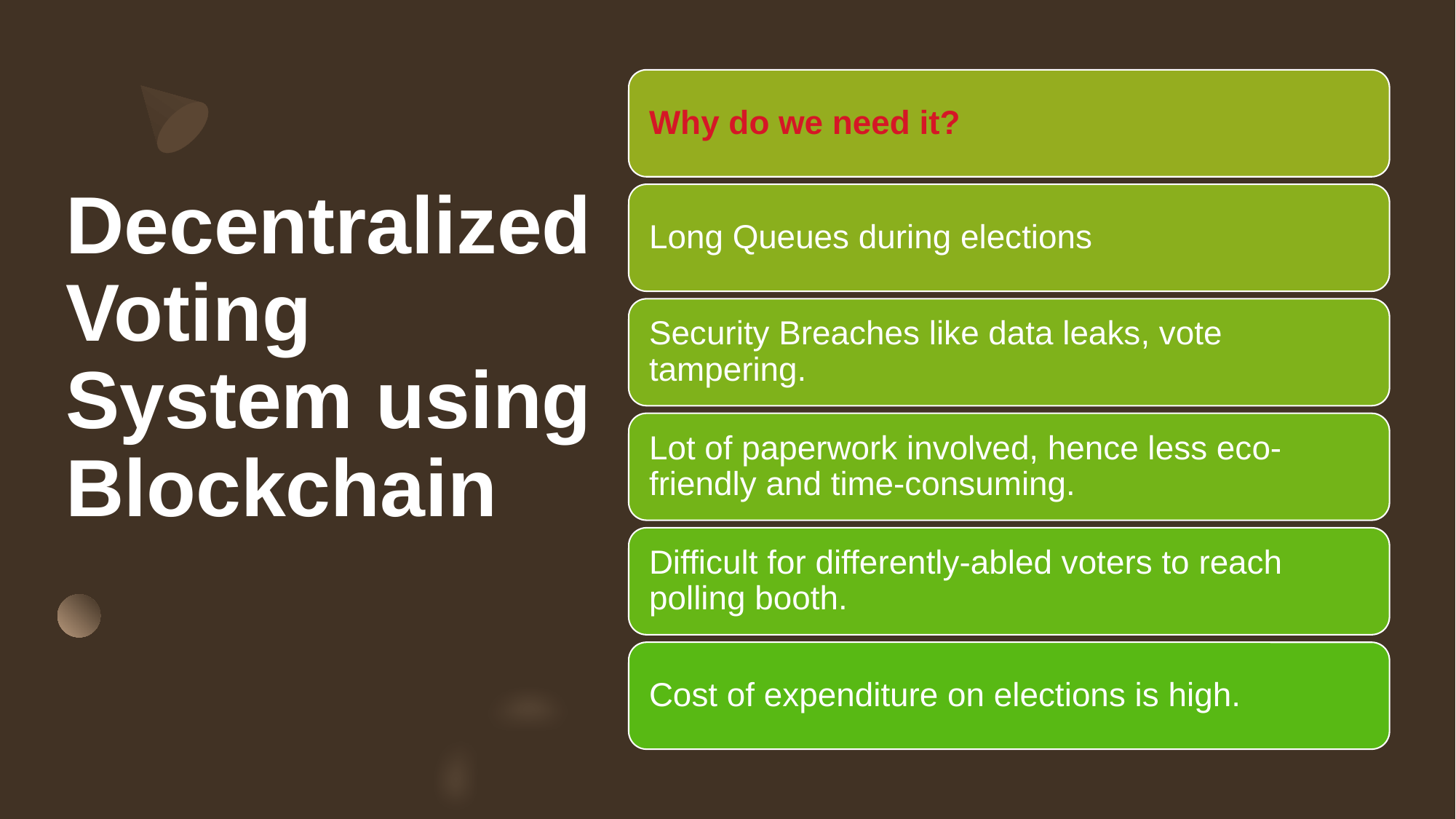

Why do we need it?
Long Queues during elections
Security Breaches like data leaks, vote tampering.
Lot of paperwork involved, hence less eco-friendly and time-consuming.
Difficult for differently-abled voters to reach polling booth.
Cost of expenditure on elections is high.

# Decentralized Voting System using Blockchain